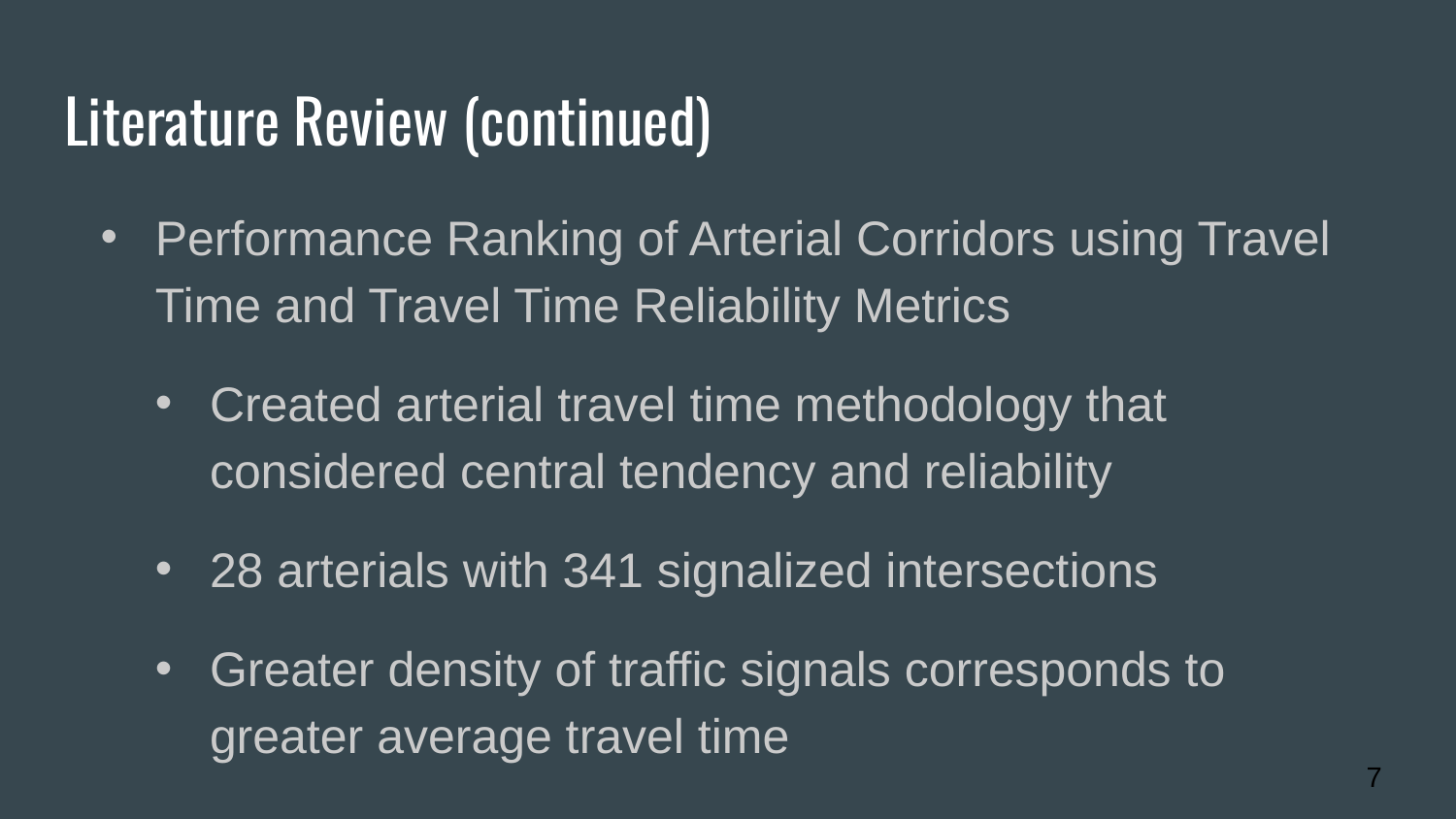

# Literature Review (continued)
Performance Ranking of Arterial Corridors using Travel Time and Travel Time Reliability Metrics
Created arterial travel time methodology that considered central tendency and reliability
28 arterials with 341 signalized intersections
Greater density of traffic signals corresponds to greater average travel time
7